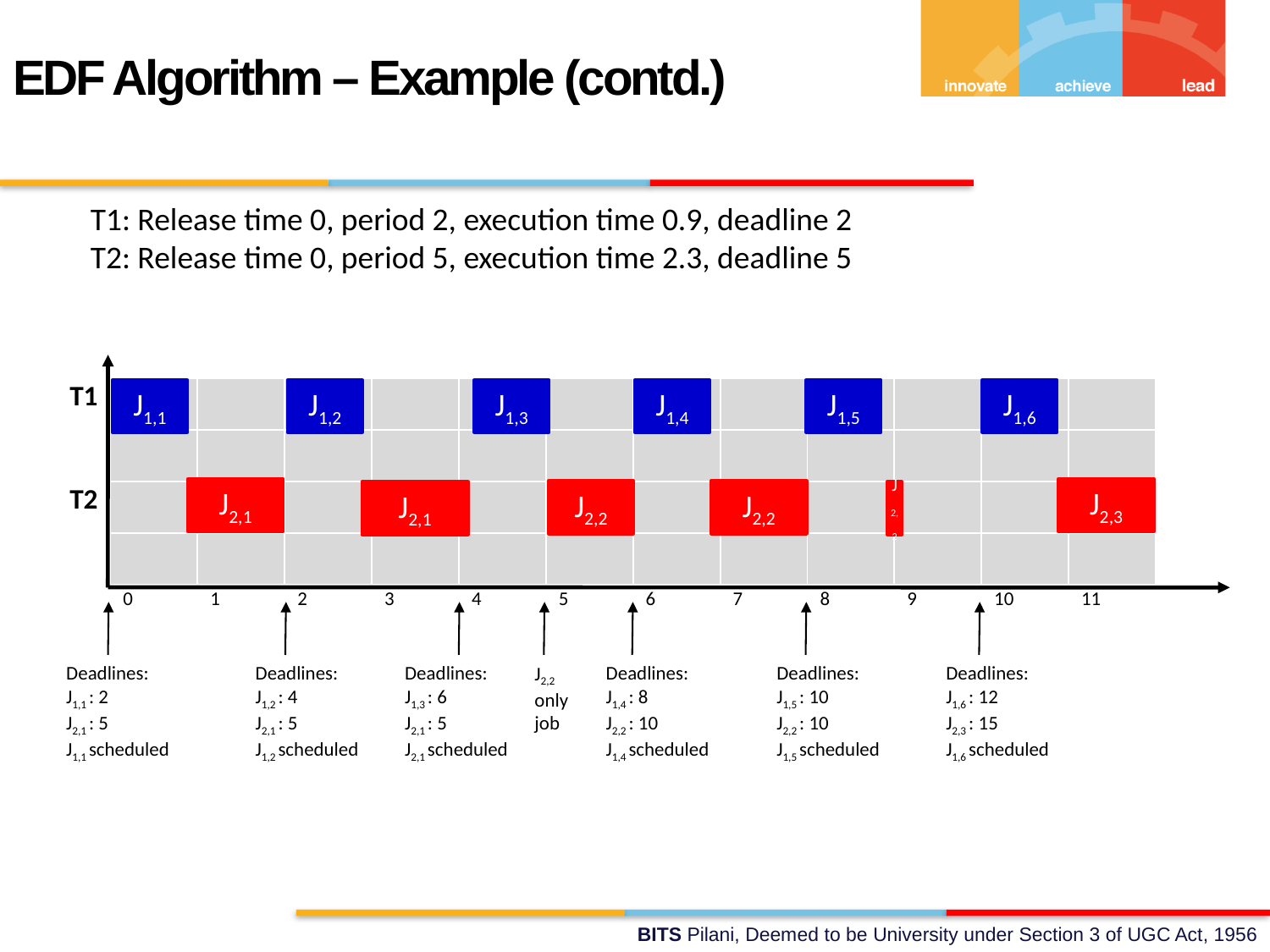

EDF Algorithm – Example (contd.)
T1: Release time 0, period 2, execution time 0.9, deadline 2
T2: Release time 0, period 5, execution time 2.3, deadline 5

|  |  |  |  |  |  |  |  |  |  |  |  |  |
| --- | --- | --- | --- | --- | --- | --- | --- | --- | --- | --- | --- | --- |
| T1 |  |  |  |  |  |  |  |  |  |  |  |  |
|  |  |  |  |  |  |  |  |  |  |  |  |  |
| T2 |  |  |  |  |  |  |  |  |  |  |  |  |
|  |  |  |  |  |  |  |  |  |  |  |  |  |
|  | 0 | 1 | 2 | 3 | 4 | 5 | 6 | 7 | 8 | 9 | 10 | 11 |
J1,1
J1,2
J1,3
J1,4
J1,5
J1,6
J2,1
J2,3
J2,2
J2,2
J2,1
J2,2
Deadlines:
J1,1 : 2
J2,1 : 5
J1,1 scheduled
Deadlines:
J1,2 : 4
J2,1 : 5
J1,2 scheduled
Deadlines:
J1,3 : 6
J2,1 : 5
J2,1 scheduled
J2,2 only job
Deadlines:
J1,4 : 8
J2,2 : 10
J1,4 scheduled
Deadlines:
J1,5 : 10
J2,2 : 10
J1,5 scheduled
Deadlines:
J1,6 : 12
J2,3 : 15
J1,6 scheduled